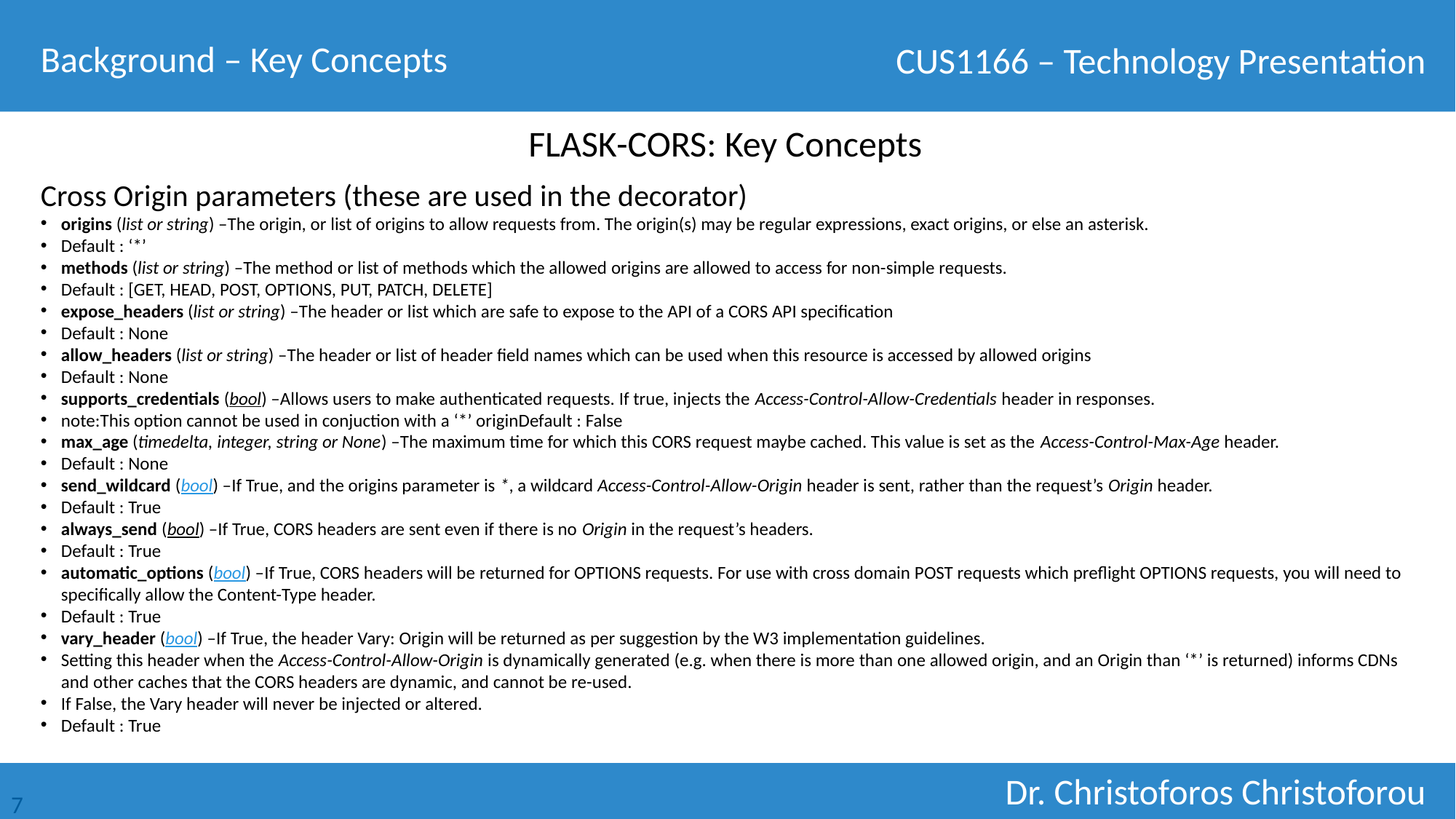

Background – Key Concepts
FLASK-CORS: Key Concepts
Cross Origin parameters (these are used in the decorator)
origins (list or string) –The origin, or list of origins to allow requests from. The origin(s) may be regular expressions, exact origins, or else an asterisk.
Default : ‘*’
methods (list or string) –The method or list of methods which the allowed origins are allowed to access for non-simple requests.
Default : [GET, HEAD, POST, OPTIONS, PUT, PATCH, DELETE]
expose_headers (list or string) –The header or list which are safe to expose to the API of a CORS API specification
Default : None
allow_headers (list or string) –The header or list of header field names which can be used when this resource is accessed by allowed origins
Default : None
supports_credentials (bool) –Allows users to make authenticated requests. If true, injects the Access-Control-Allow-Credentials header in responses.
note:This option cannot be used in conjuction with a ‘*’ originDefault : False
max_age (timedelta, integer, string or None) –The maximum time for which this CORS request maybe cached. This value is set as the Access-Control-Max-Age header.
Default : None
send_wildcard (bool) –If True, and the origins parameter is *, a wildcard Access-Control-Allow-Origin header is sent, rather than the request’s Origin header.
Default : True
always_send (bool) –If True, CORS headers are sent even if there is no Origin in the request’s headers.
Default : True
automatic_options (bool) –If True, CORS headers will be returned for OPTIONS requests. For use with cross domain POST requests which preflight OPTIONS requests, you will need to specifically allow the Content-Type header.
Default : True
vary_header (bool) –If True, the header Vary: Origin will be returned as per suggestion by the W3 implementation guidelines.
Setting this header when the Access-Control-Allow-Origin is dynamically generated (e.g. when there is more than one allowed origin, and an Origin than ‘*’ is returned) informs CDNs and other caches that the CORS headers are dynamic, and cannot be re-used.
If False, the Vary header will never be injected or altered.
Default : True